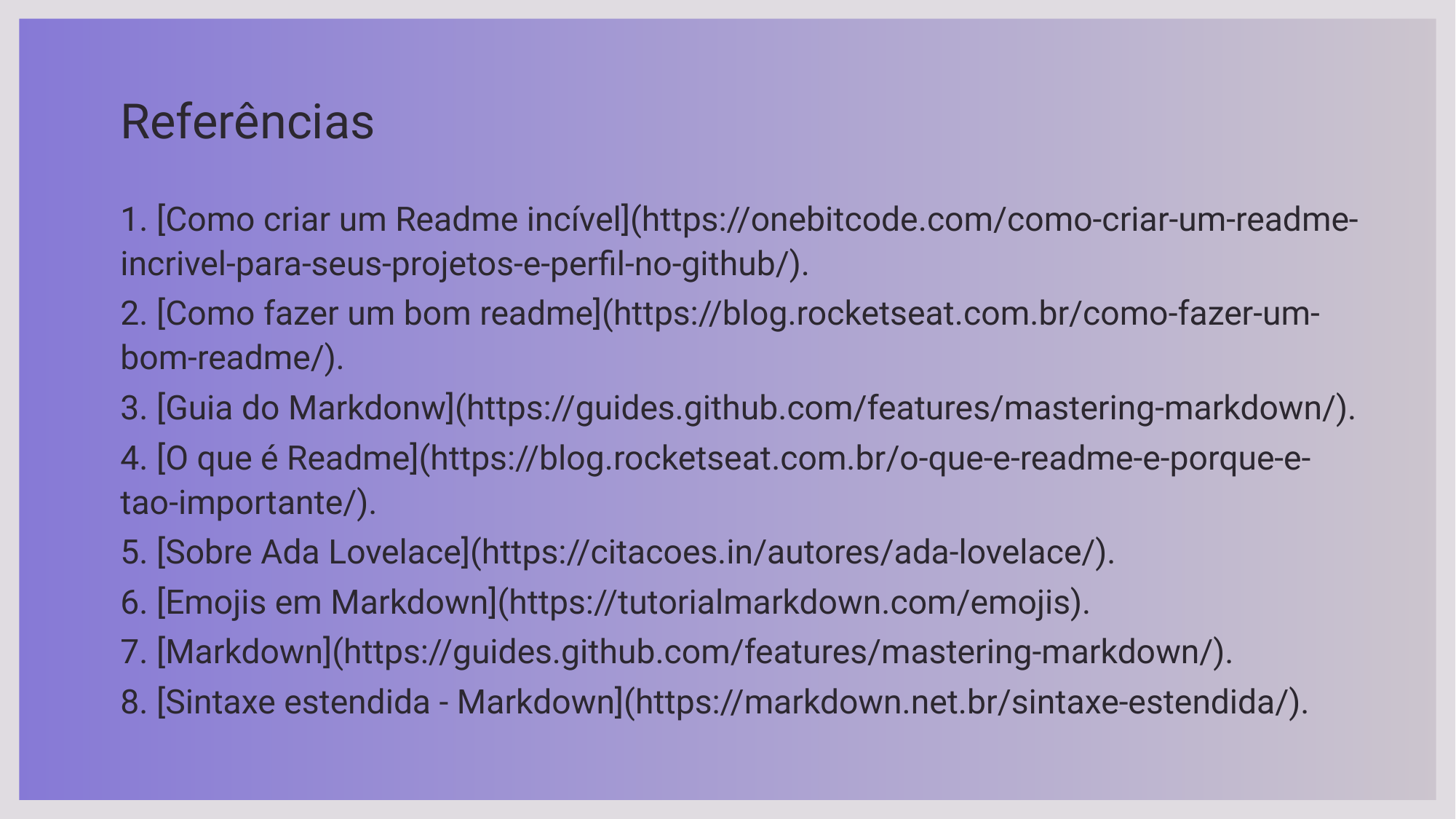

# Referências

1. [Como criar um Readme incível](https://onebitcode.com/como-criar-um-readme-incrivel-para-seus-projetos-e-perfil-no-github/).
2. [Como fazer um bom readme](https://blog.rocketseat.com.br/como-fazer-um-bom-readme/).
3. [Guia do Markdonw](https://guides.github.com/features/mastering-markdown/).
4. [O que é Readme](https://blog.rocketseat.com.br/o-que-e-readme-e-porque-e-tao-importante/).
5. [Sobre Ada Lovelace](https://citacoes.in/autores/ada-lovelace/).
6. [Emojis em Markdown](https://tutorialmarkdown.com/emojis).
7. [Markdown](https://guides.github.com/features/mastering-markdown/).
8. [Sintaxe estendida - Markdown](https://markdown.net.br/sintaxe-estendida/).